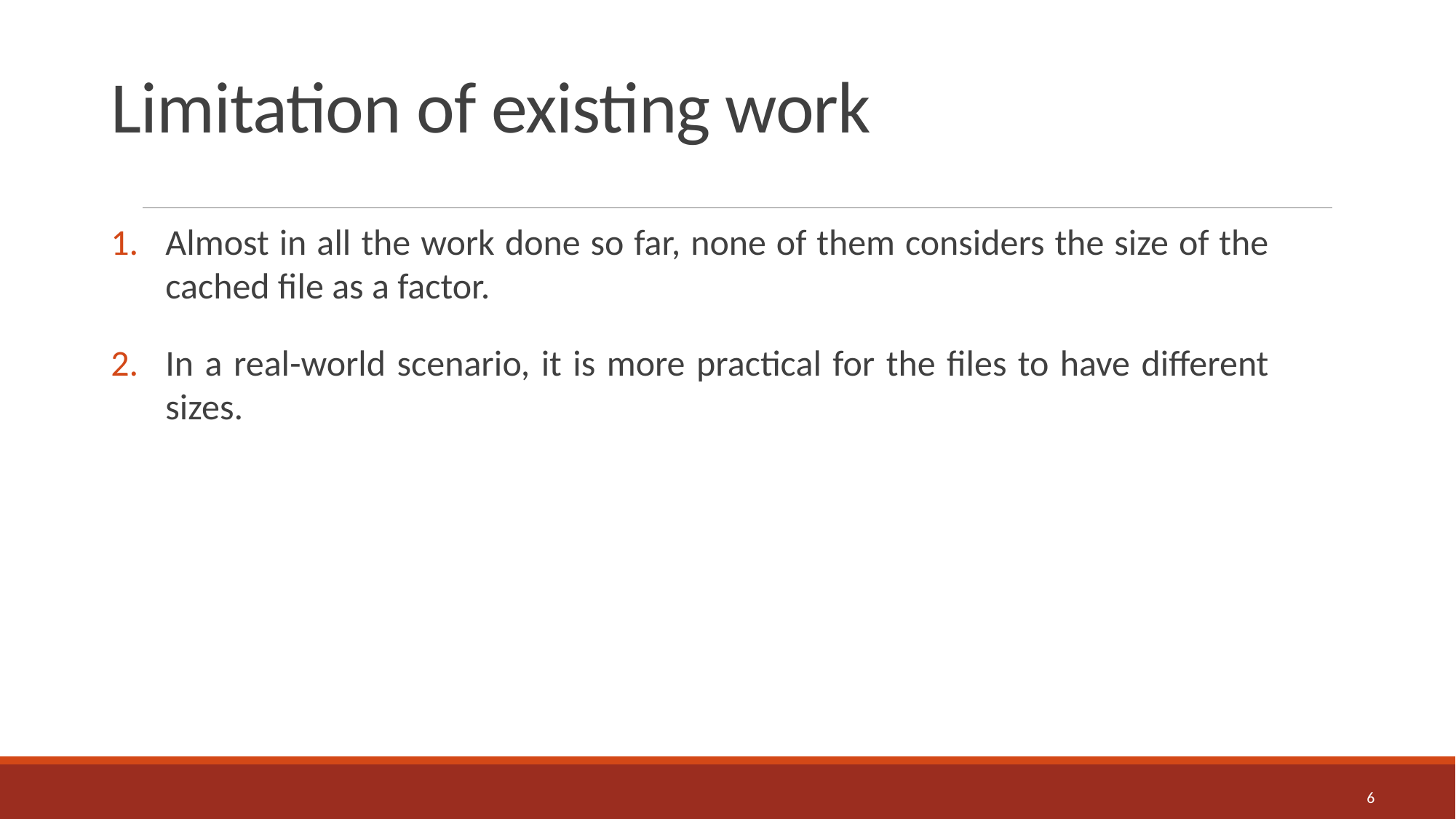

# Limitation of existing work
Almost in all the work done so far, none of them considers the size of the cached file as a factor.
In a real-world scenario, it is more practical for the files to have different sizes.
6